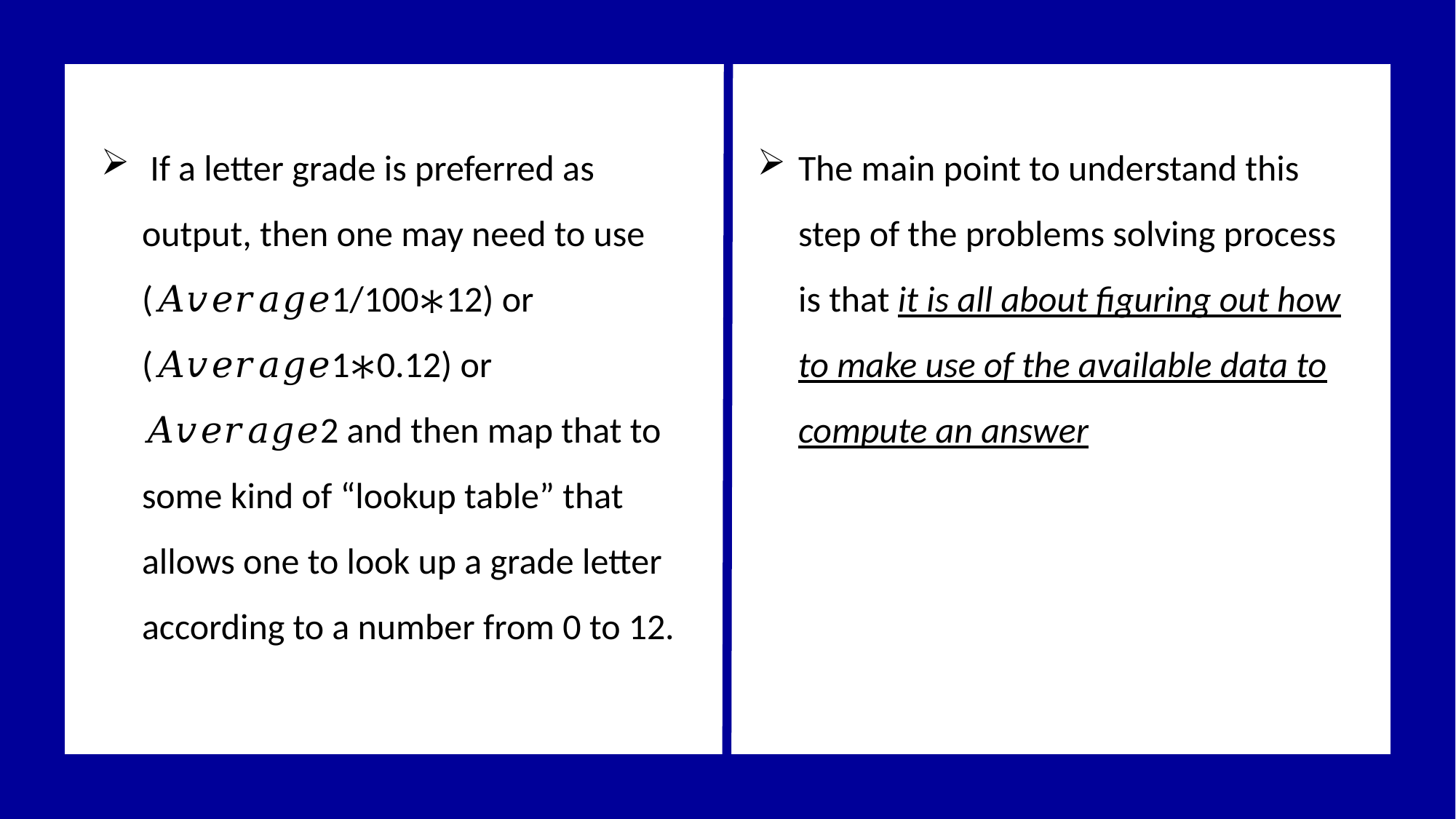

If a letter grade is preferred as output, then one may need to use (𝐴𝑣𝑒𝑟𝑎𝑔𝑒1/100∗12) or (𝐴𝑣𝑒𝑟𝑎𝑔𝑒1∗0.12) or 𝐴𝑣𝑒𝑟𝑎𝑔𝑒2 and then map that to some kind of “lookup table” that allows one to look up a grade letter according to a number from 0 to 12.

The main point to understand this step of the problems solving process is that it is all about figuring out how to make use of the available data to compute an answer